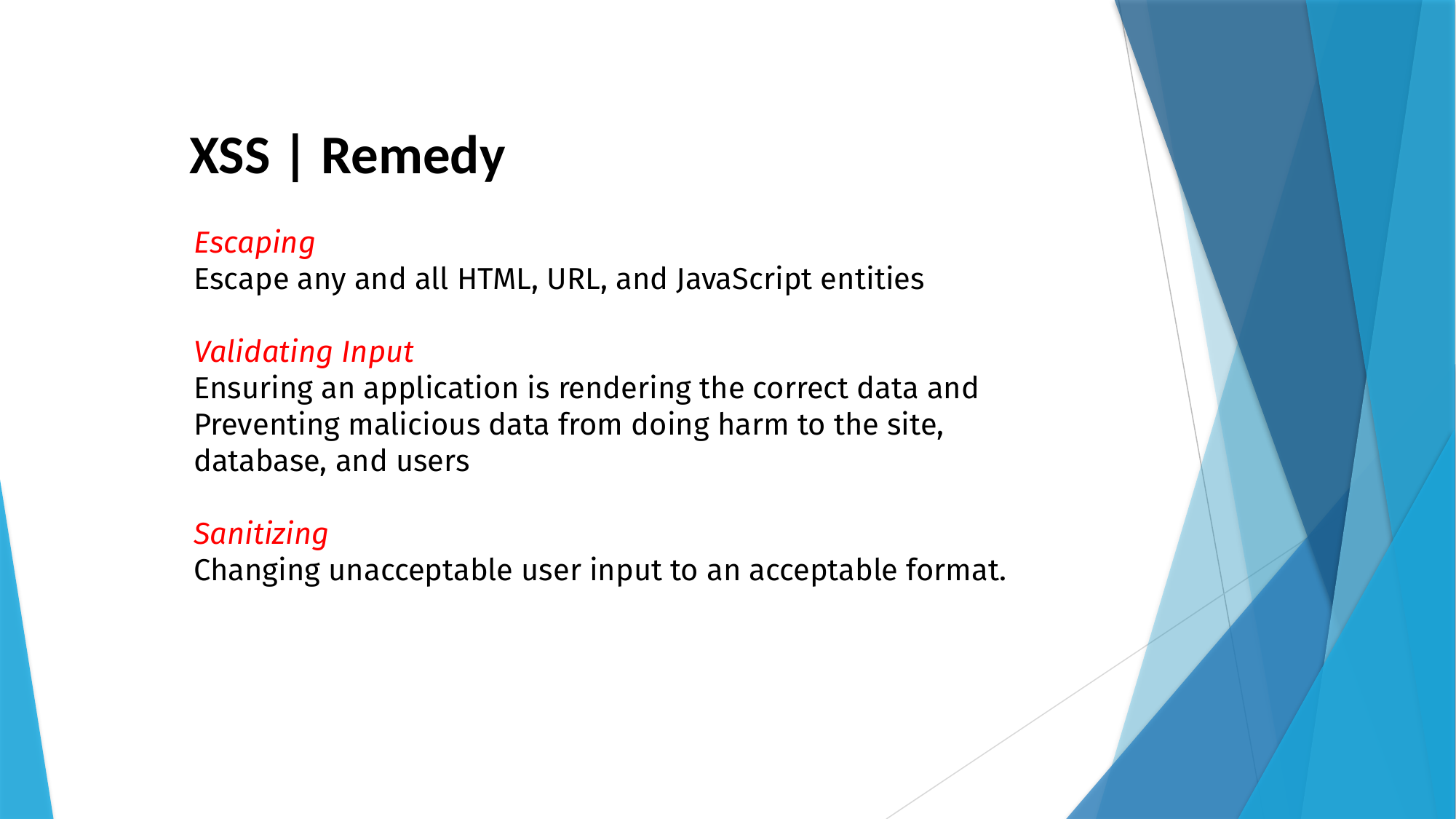

XSS | Remedy
Escaping
Escape any and all HTML, URL, and JavaScript entities
Validating Input
Ensuring an application is rendering the correct data and Preventing malicious data from doing harm to the site, database, and users
Sanitizing
Changing unacceptable user input to an acceptable format.